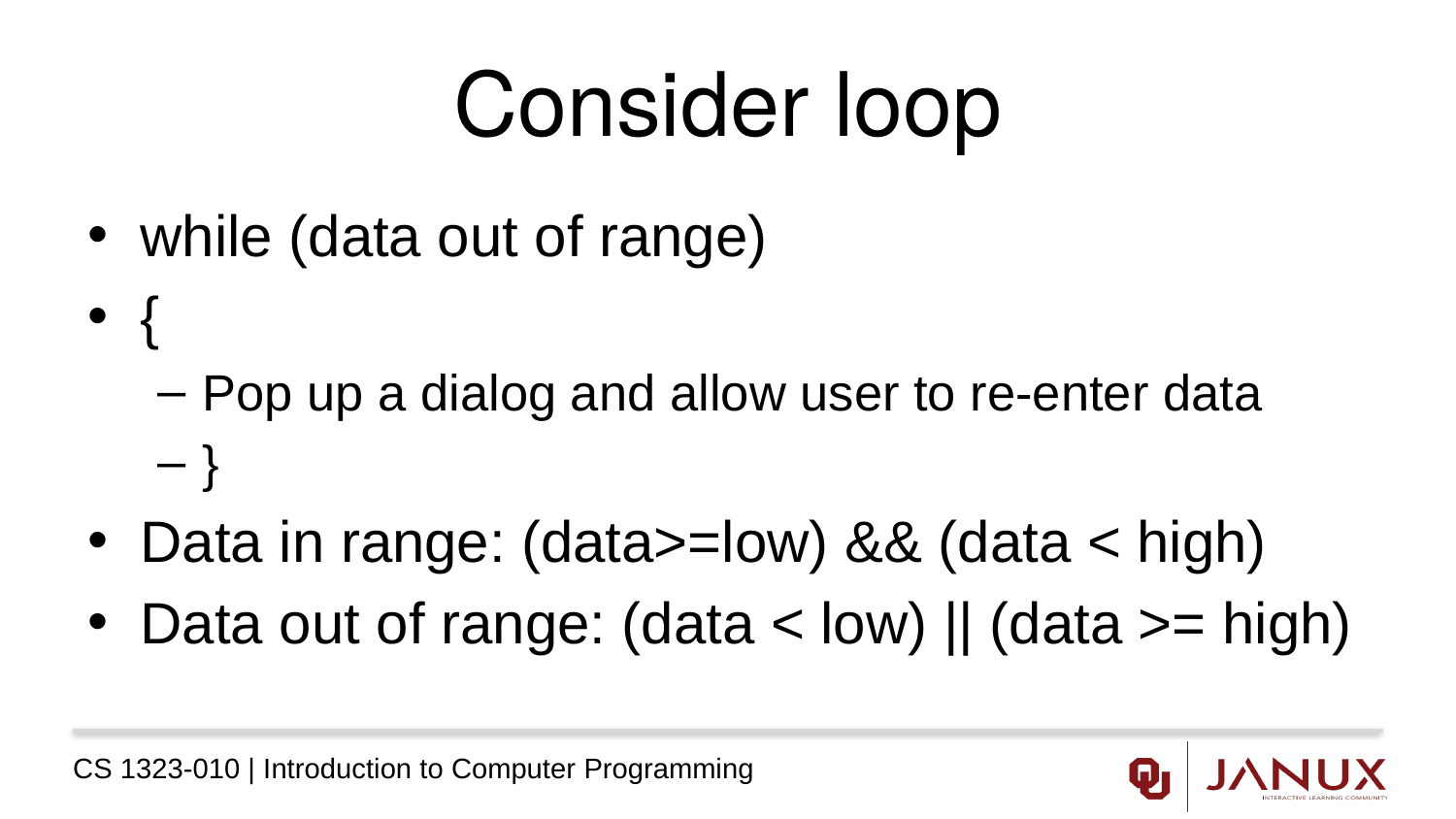

# Consider loop
while (data out of range)
{
Pop up a dialog and allow user to re-enter data
}
Data in range: (data>=low) && (data < high)
Data out of range: (data < low) || (data >= high)